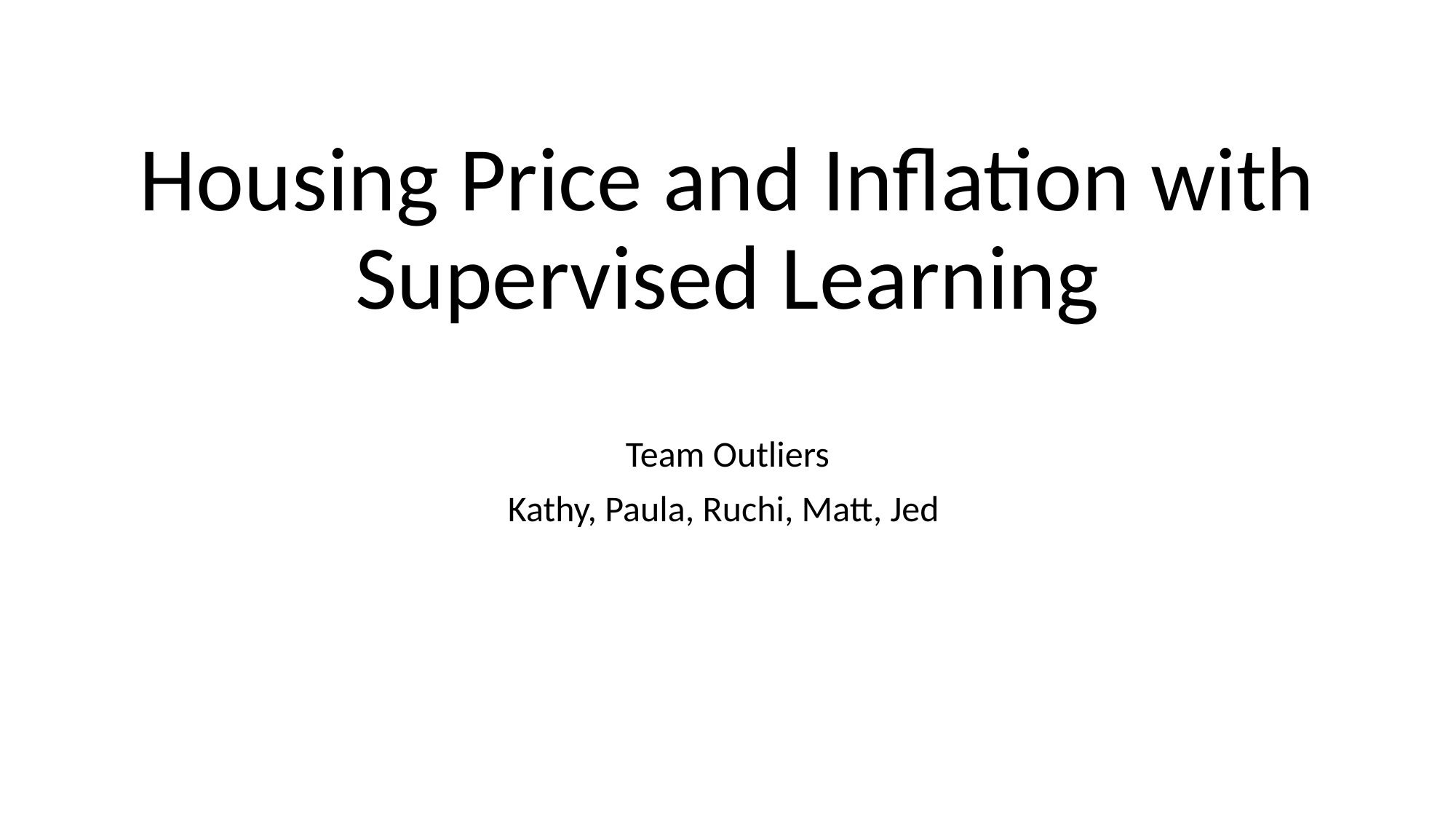

# Housing Price and Inflation with Supervised Learning
Team Outliers
Kathy, Paula, Ruchi, Matt, Jed